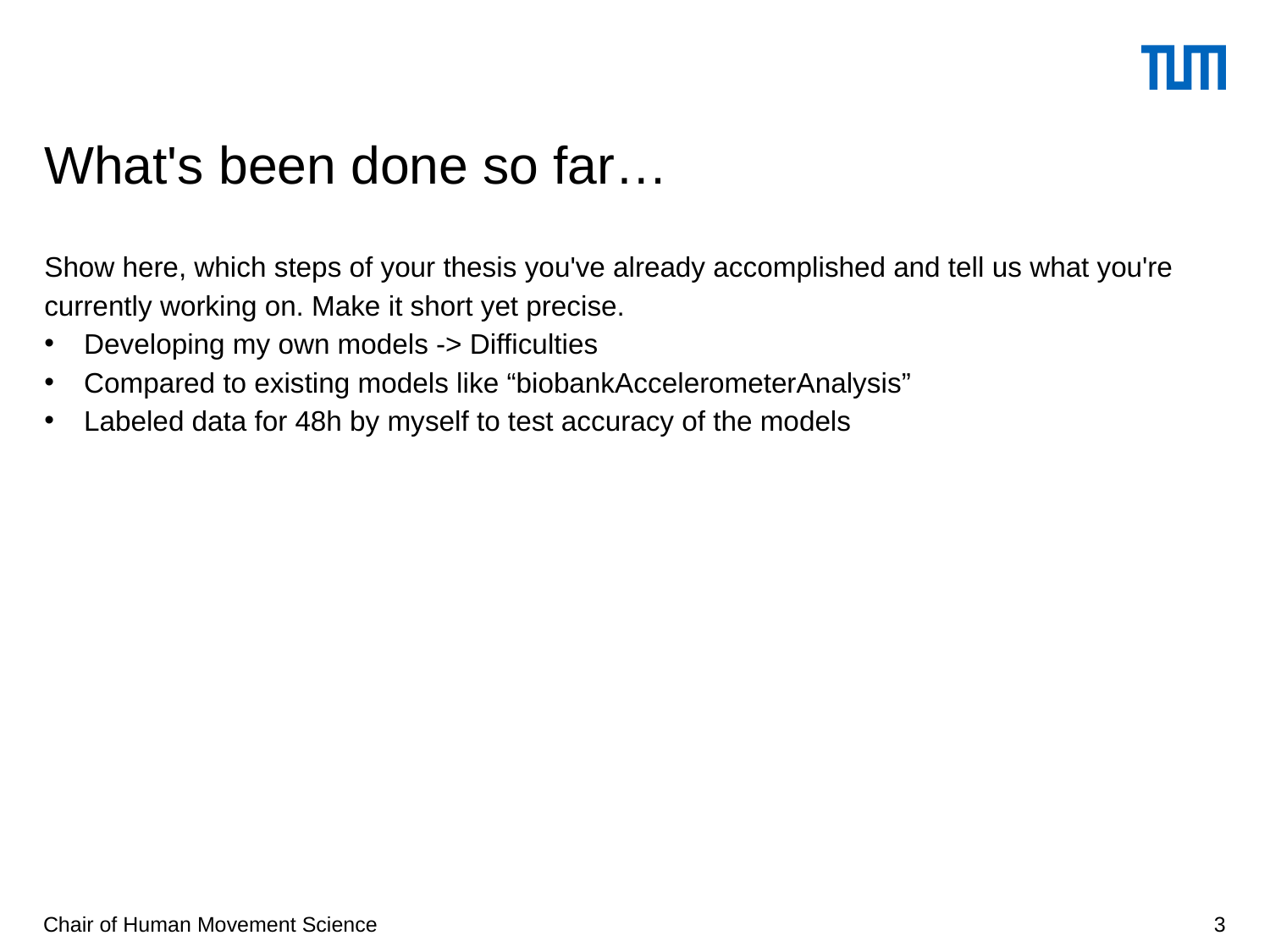

# What's been done so far…
Show here, which steps of your thesis you've already accomplished and tell us what you're currently working on. Make it short yet precise.
Developing my own models -> Difficulties
Compared to existing models like “biobankAccelerometerAnalysis”
Labeled data for 48h by myself to test accuracy of the models
Chair of Human Movement Science
3